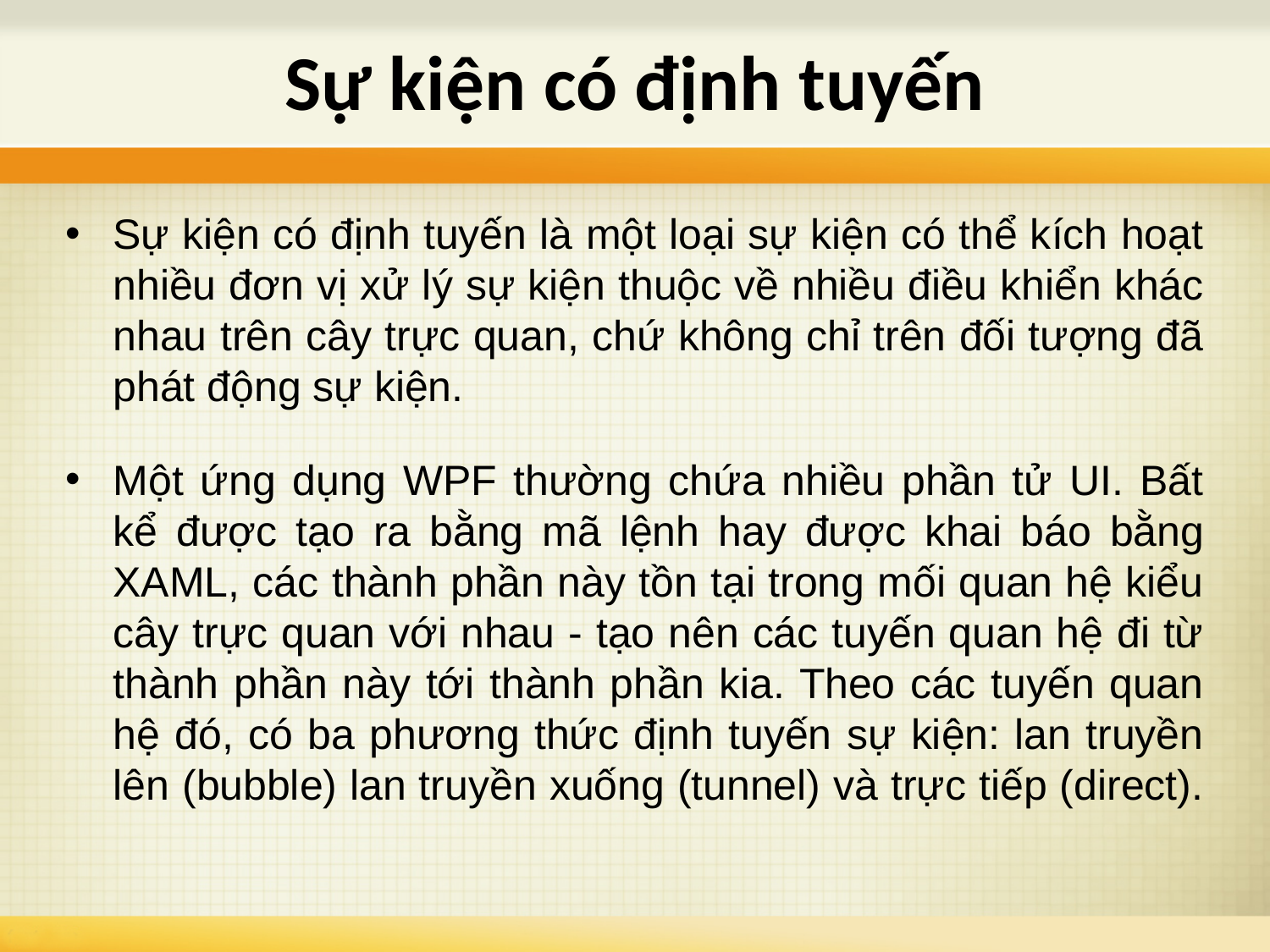

# Sự kiện có định tuyến
Sự kiện có định tuyến là một loại sự kiện có thể kích hoạt nhiều đơn vị xử lý sự kiện thuộc về nhiều điều khiển khác nhau trên cây trực quan, chứ không chỉ trên đối tượng đã phát động sự kiện.
Một ứng dụng WPF thường chứa nhiều phần tử UI. Bất kể được tạo ra bằng mã lệnh hay được khai báo bằng XAML, các thành phần này tồn tại trong mối quan hệ kiểu cây trực quan với nhau - tạo nên các tuyến quan hệ đi từ thành phần này tới thành phần kia. Theo các tuyến quan hệ đó, có ba phương thức định tuyến sự kiện: lan truyền lên (bubble) lan truyền xuống (tunnel) và trực tiếp (direct).